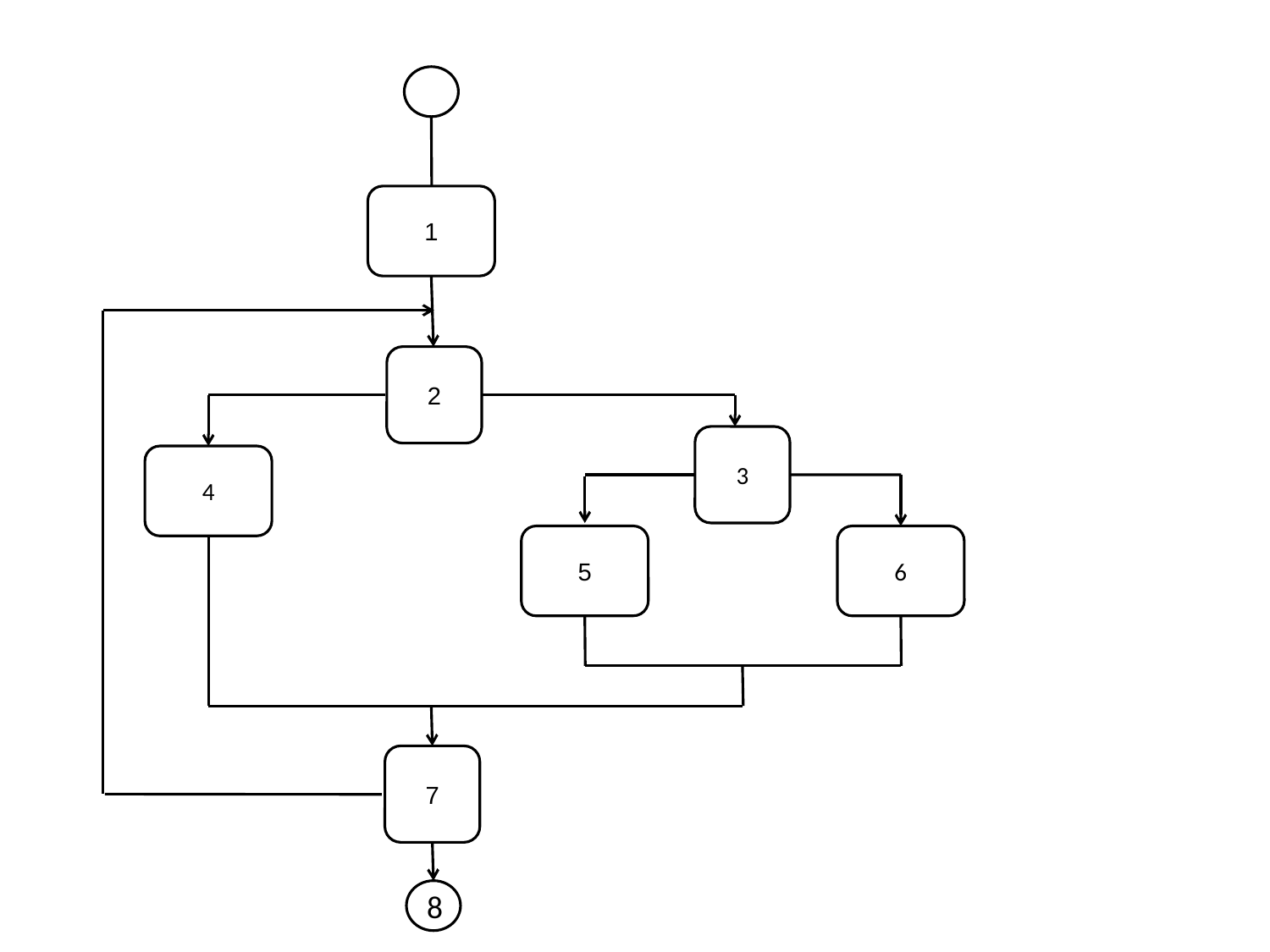

1
#
2
3
4
5
6

7
8